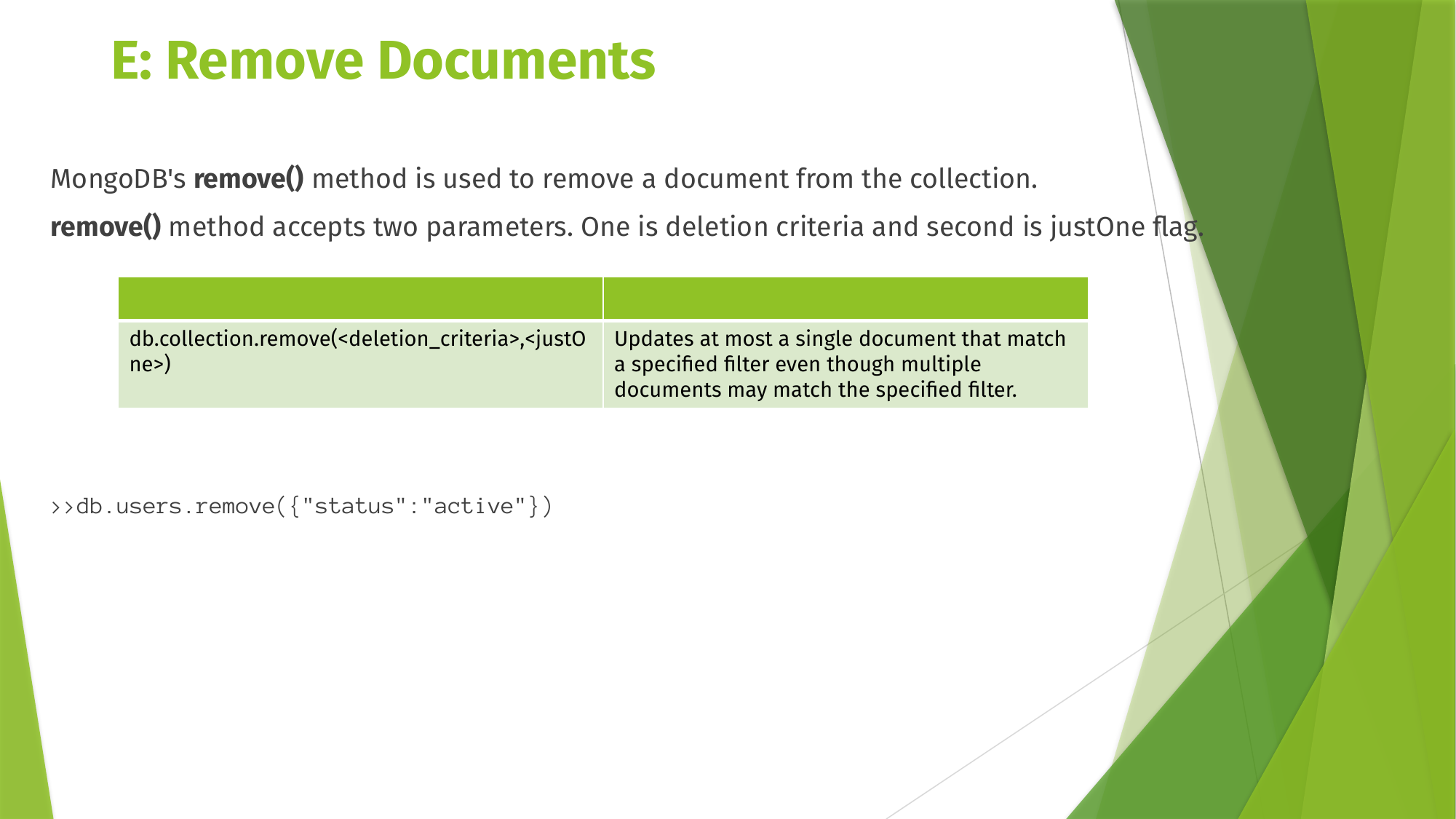

# E: Remove Documents
MongoDB's remove() method is used to remove a document from the collection.
remove() method accepts two parameters. One is deletion criteria and second is justOne flag.

>>db.users.remove({"status":"active"})

|  |  |
| --- | --- |
| db.collection.remove(<deletion\_criteria>,<justOne>) | Updates at most a single document that match a specified filter even though multiple documents may match the specified filter. |